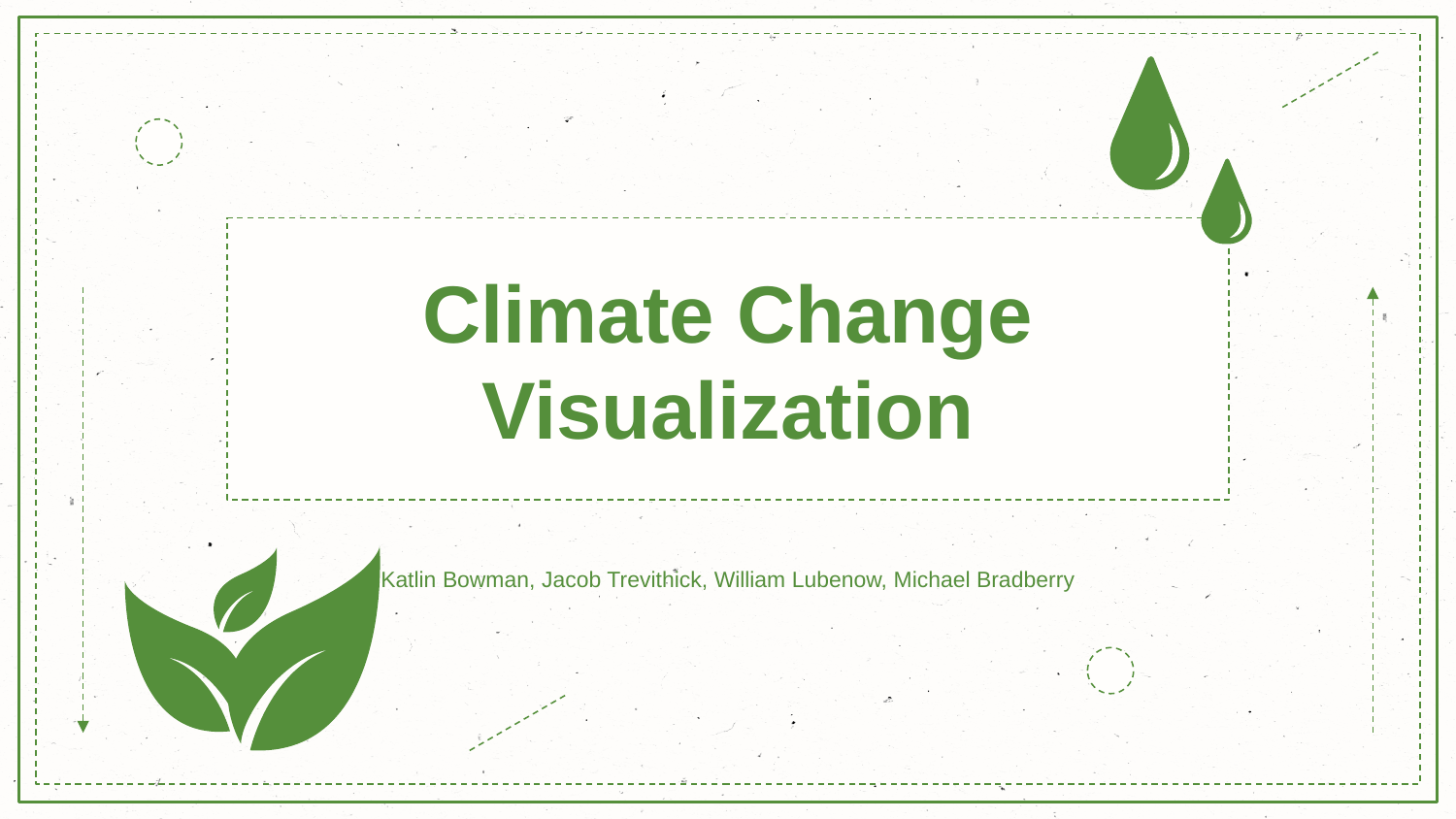

# Climate Change Visualization

Katlin Bowman, Jacob Trevithick, William Lubenow, Michael Bradberry